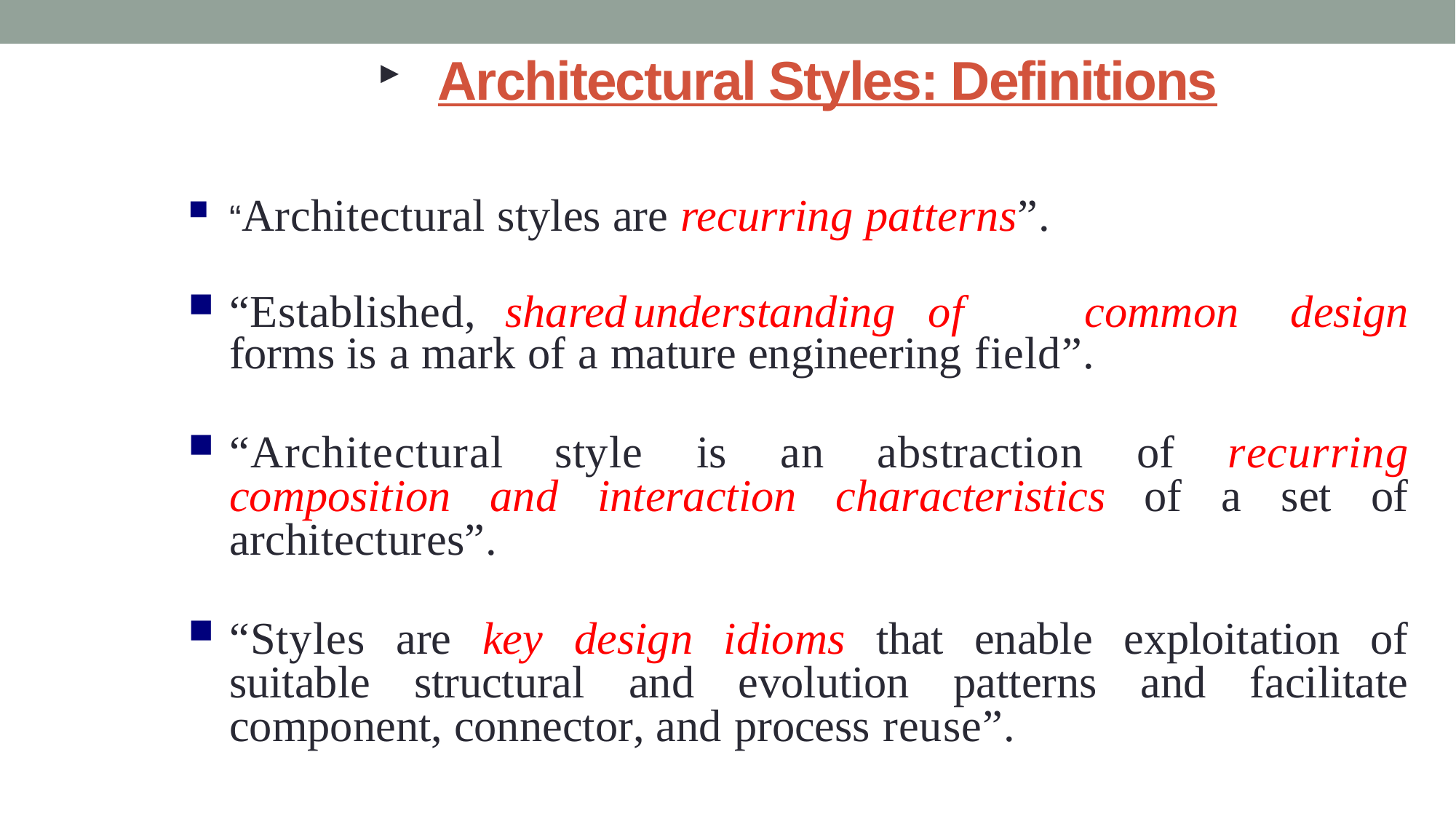

# Architectural Styles: Definitions
“Architectural styles are recurring patterns”.

“Established,	shared	understanding	of	common design forms is a mark of a mature engineering field”.

“Architectural   style   is   an   abstraction   of   recurring composition  and  interaction  characteristics  of  a  set  of architectures”.

“Styles are key design idioms that enable exploitation of suitable  structural  and  evolution  patterns  and  facilitate component, connector, and process reuse”.